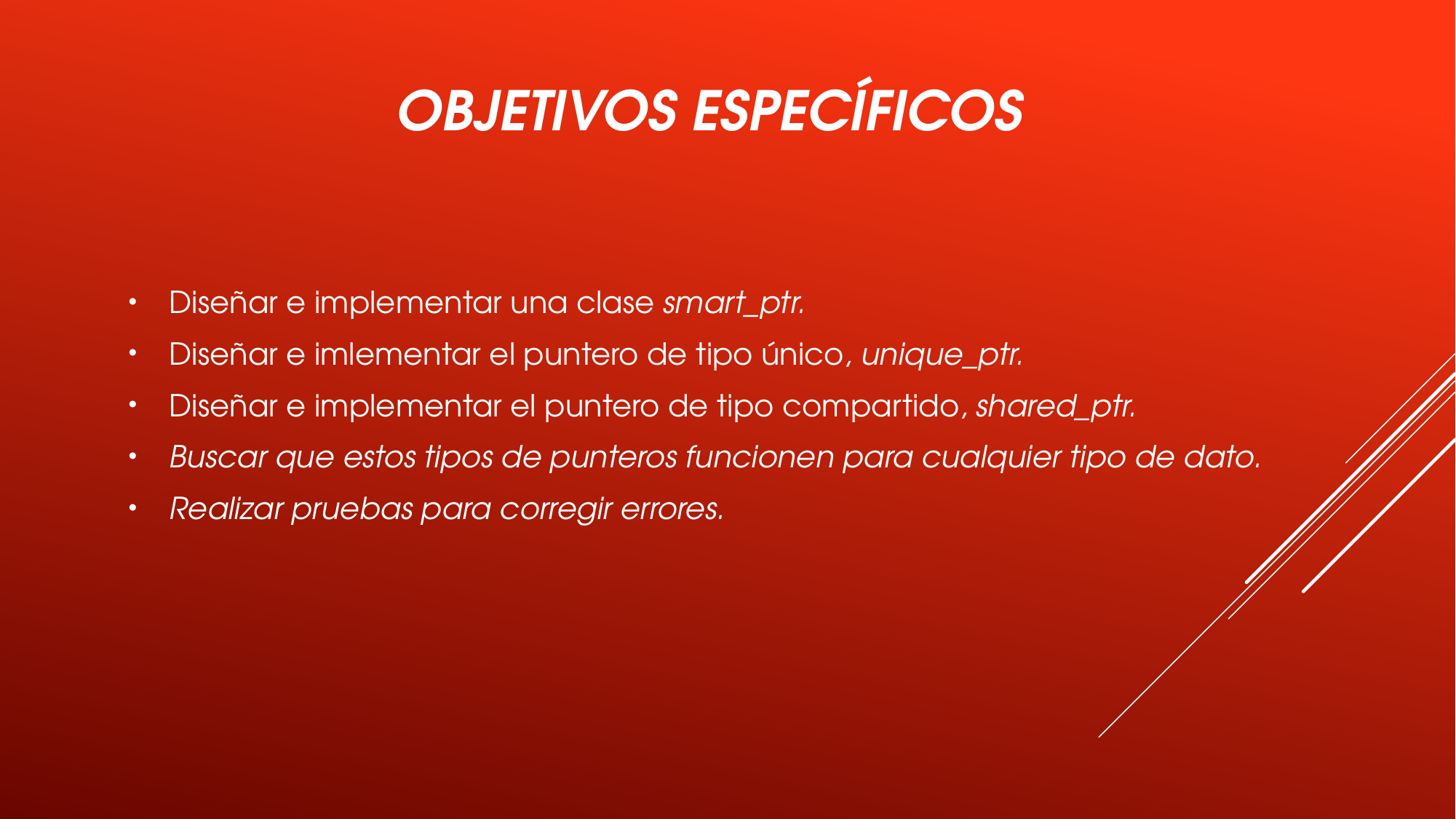

# OBJETIVOS ESPECÍFICOS
Diseñar e implementar una clase smart_ptr.
Diseñar e imlementar el puntero de tipo único, unique_ptr.
Diseñar e implementar el puntero de tipo compartido, shared_ptr.
Buscar que estos tipos de punteros funcionen para cualquier tipo de dato.
Realizar pruebas para corregir errores.